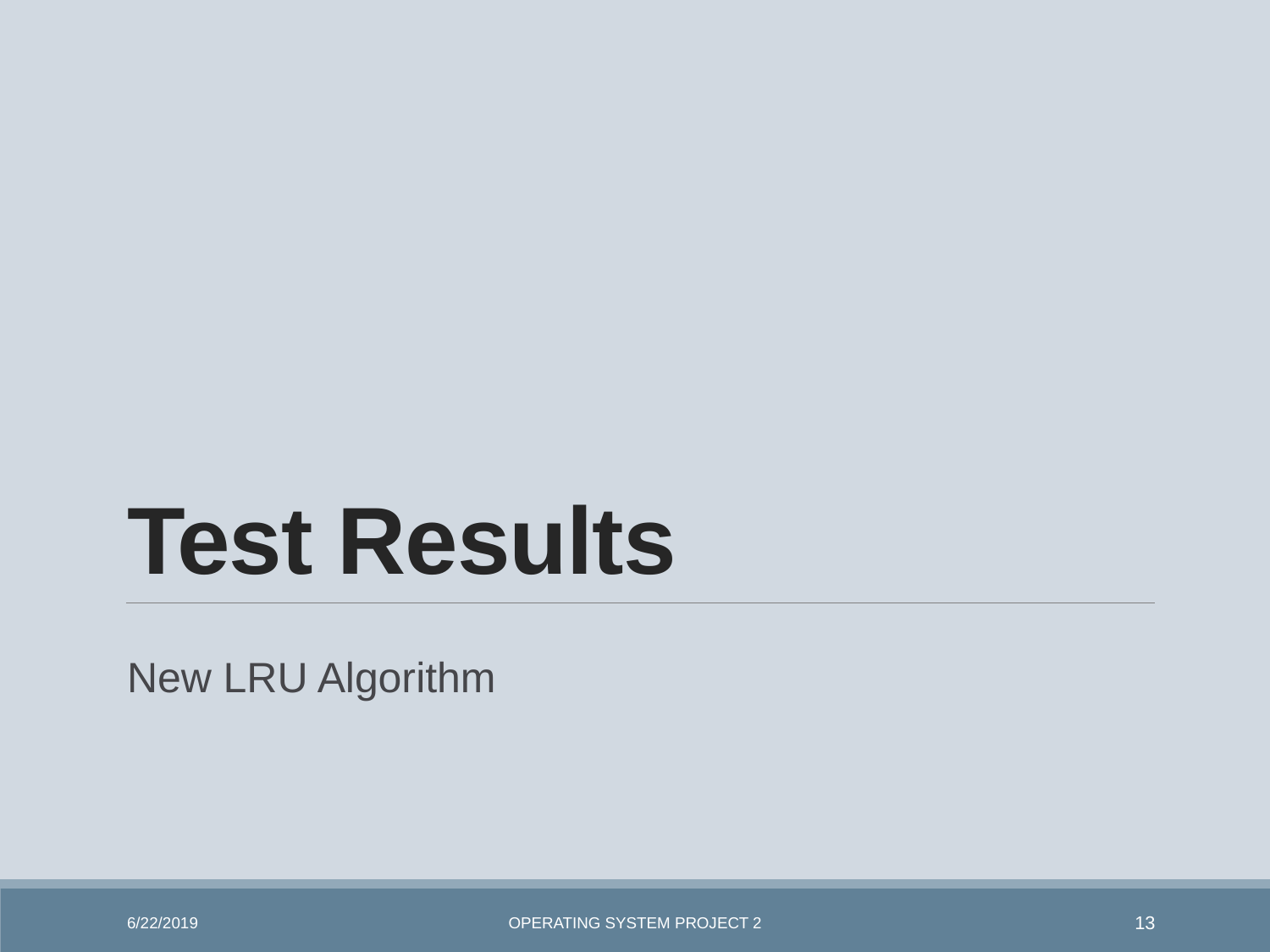

# Test Results
New LRU Algorithm
6/22/2019
Operating System Project 2
13